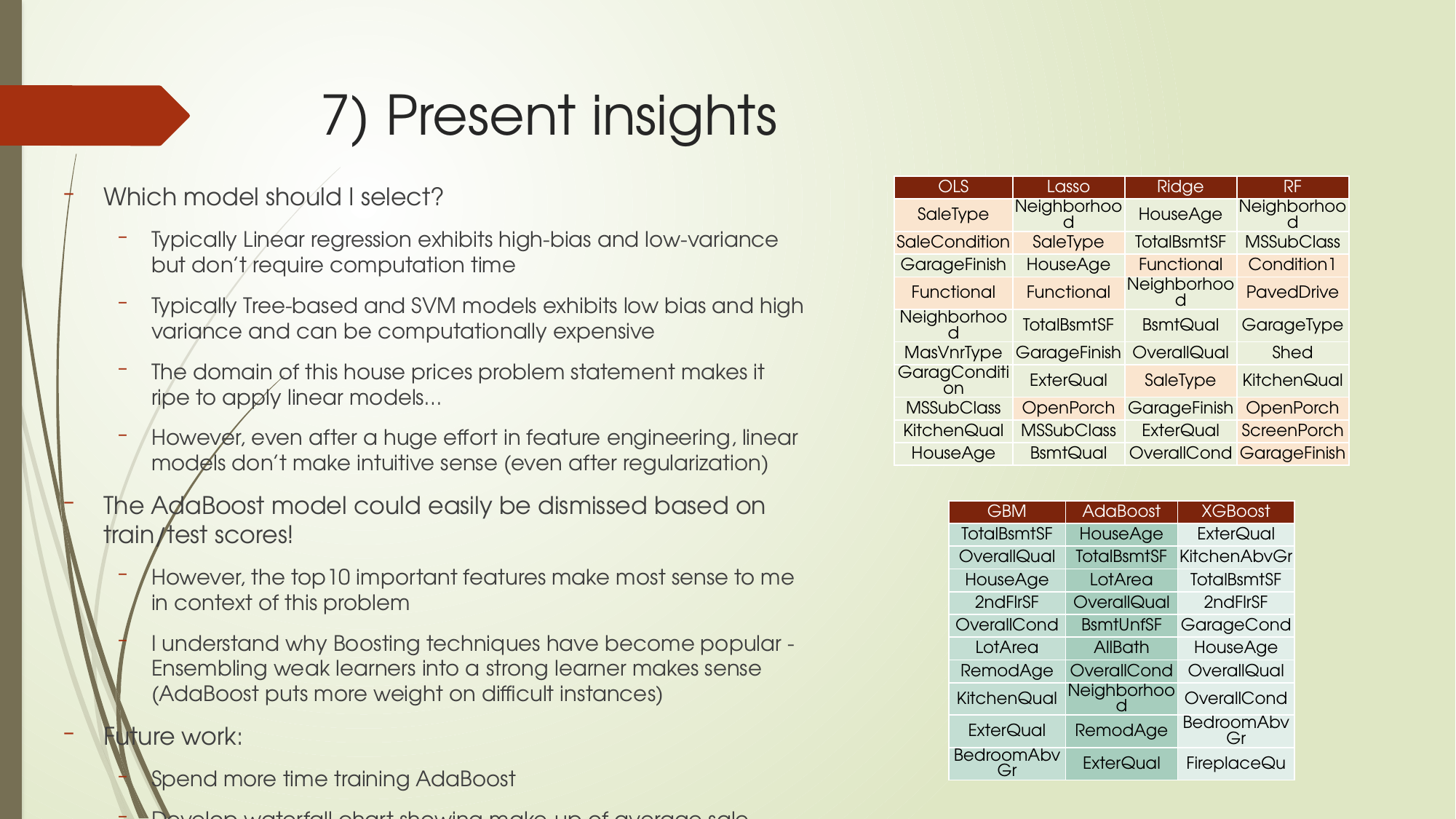

# 7) Present insights
Which model should I select?
Typically Linear regression exhibits high-bias and low-variance but don’t require computation time
Typically Tree-based and SVM models exhibits low bias and high variance and can be computationally expensive
The domain of this house prices problem statement makes it ripe to apply linear models…
However, even after a huge effort in feature engineering, linear models don’t make intuitive sense (even after regularization)
The AdaBoost model could easily be dismissed based on train/test scores!
However, the top10 important features make most sense to me in context of this problem
I understand why Boosting techniques have become popular - Ensembling weak learners into a strong learner makes sense (AdaBoost puts more weight on difficult instances)
Future work:
Spend more time training AdaBoost
Develop waterfall chart showing make-up of average sale price per sq. ft
Develop interactive dashboard to understand make-up of sale price per sq. ft (will help with remodelling/renovations and comparison to builder costs)

| OLS | Lasso | Ridge | RF |
| --- | --- | --- | --- |
| SaleType | Neighborhood | HouseAge | Neighborhood |
| SaleCondition | SaleType | TotalBsmtSF | MSSubClass |
| GarageFinish | HouseAge | Functional | Condition1 |
| Functional | Functional | Neighborhood | PavedDrive |
| Neighborhood | TotalBsmtSF | BsmtQual | GarageType |
| MasVnrType | GarageFinish | OverallQual | Shed |
| GaragCondition | ExterQual | SaleType | KitchenQual |
| MSSubClass | OpenPorch | GarageFinish | OpenPorch |
| KitchenQual | MSSubClass | ExterQual | ScreenPorch |
| HouseAge | BsmtQual | OverallCond | GarageFinish |
| GBM | AdaBoost | XGBoost |
| --- | --- | --- |
| TotalBsmtSF | HouseAge | ExterQual |
| OverallQual | TotalBsmtSF | KitchenAbvGr |
| HouseAge | LotArea | TotalBsmtSF |
| 2ndFlrSF | OverallQual | 2ndFlrSF |
| OverallCond | BsmtUnfSF | GarageCond |
| LotArea | AllBath | HouseAge |
| RemodAge | OverallCond | OverallQual |
| KitchenQual | Neighborhood | OverallCond |
| ExterQual | RemodAge | BedroomAbvGr |
| BedroomAbvGr | ExterQual | FireplaceQu |